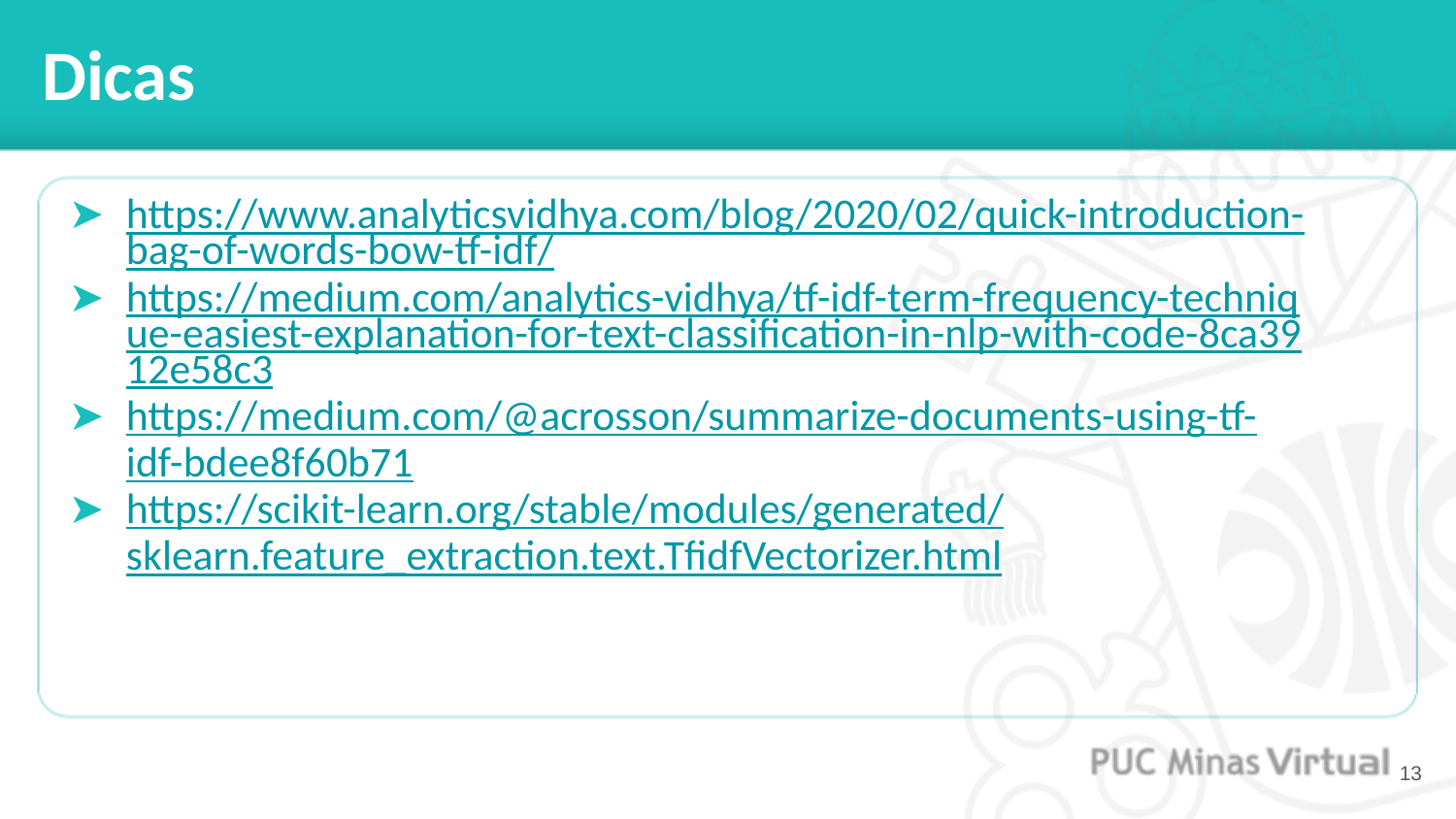

# Dicas
https://www.analyticsvidhya.com/blog/2020/02/quick-introduction-bag-of-words-bow-tf-idf/
https://medium.com/analytics-vidhya/tf-idf-term-frequency-technique-easiest-explanation-for-text-classification-in-nlp-with-code-8ca3912e58c3
https://medium.com/@acrosson/summarize-documents-using-tf-idf-bdee8f60b71
https://scikit-learn.org/stable/modules/generated/sklearn.feature_extraction.text.TfidfVectorizer.html
13